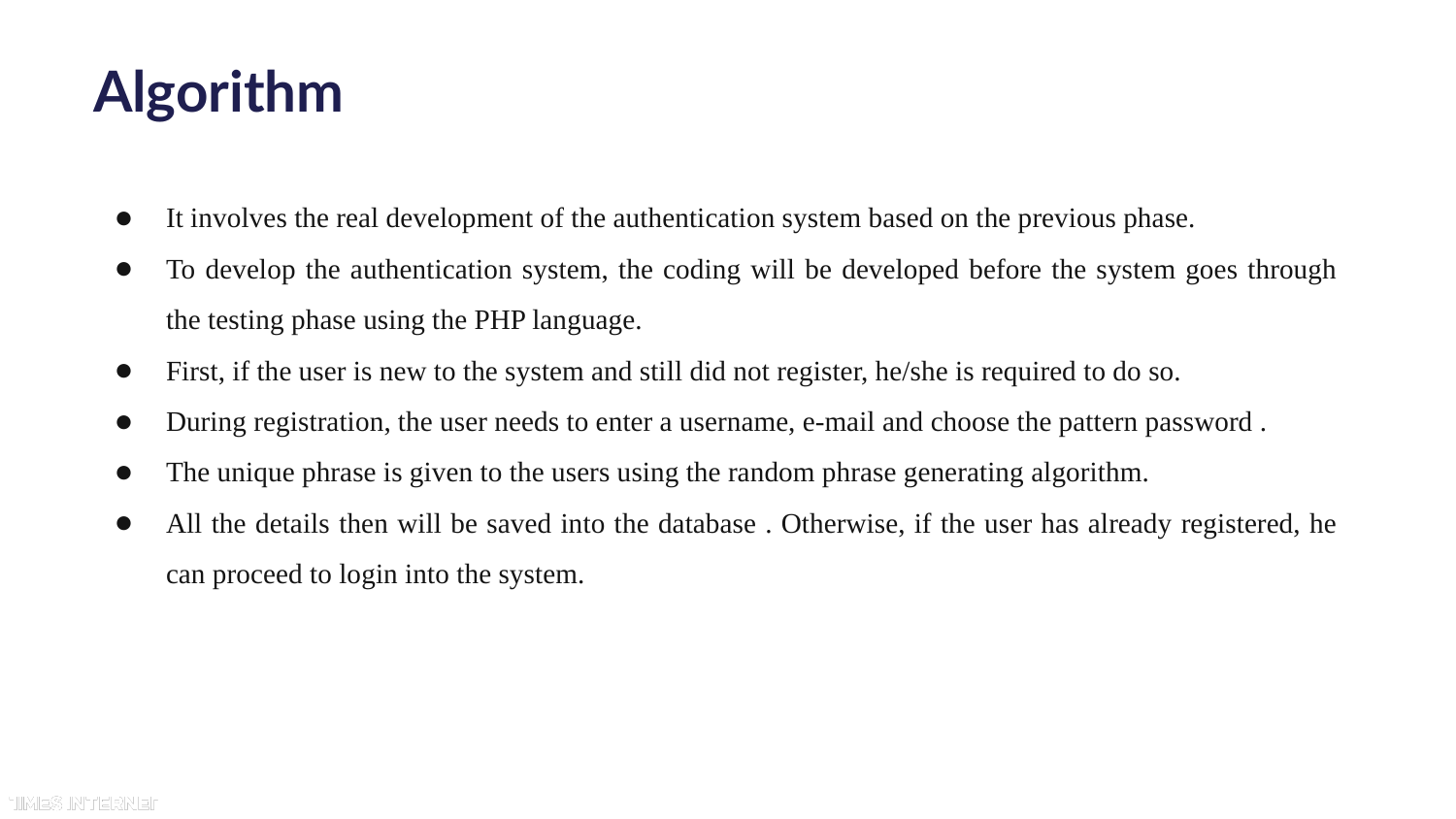

# Algorithm
It involves the real development of the authentication system based on the previous phase.
To develop the authentication system, the coding will be developed before the system goes through the testing phase using the PHP language.
First, if the user is new to the system and still did not register, he/she is required to do so.
During registration, the user needs to enter a username, e-mail and choose the pattern password .
The unique phrase is given to the users using the random phrase generating algorithm.
All the details then will be saved into the database . Otherwise, if the user has already registered, he can proceed to login into the system.